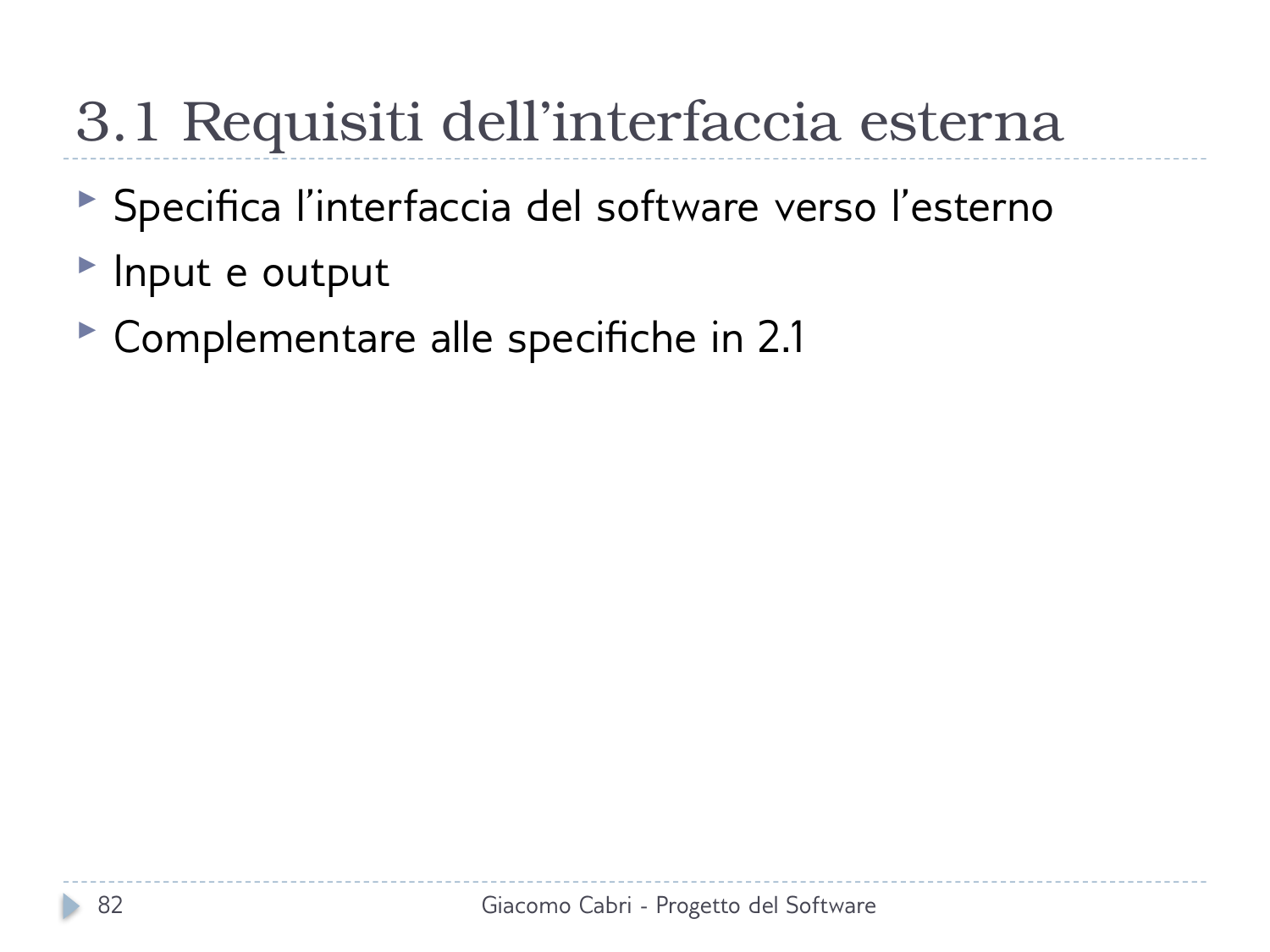

# 3.1 Requisiti dell’interfaccia esterna
Specifica l’interfaccia del software verso l’esterno
Input e output
Complementare alle specifiche in 2.1
82
Giacomo Cabri - Progetto del Software